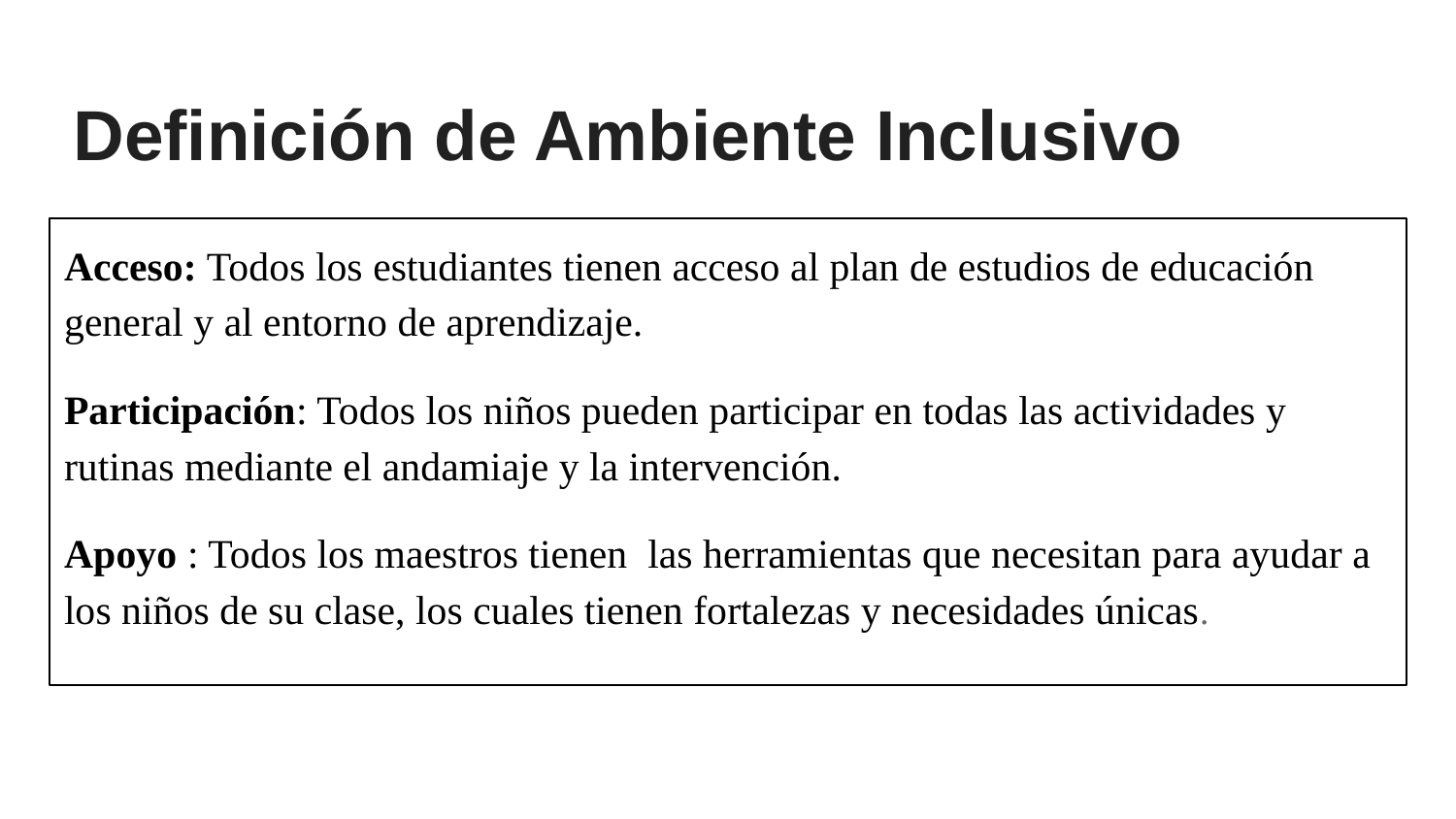

# Definición de Ambiente Inclusivo
Acceso: Todos los estudiantes tienen acceso al plan de estudios de educación general y al entorno de aprendizaje.
Participación: Todos los niños pueden participar en todas las actividades y rutinas mediante el andamiaje y la intervención.
Apoyo : Todos los maestros tienen  las herramientas que necesitan para ayudar a los niños de su clase, los cuales tienen fortalezas y necesidades únicas.